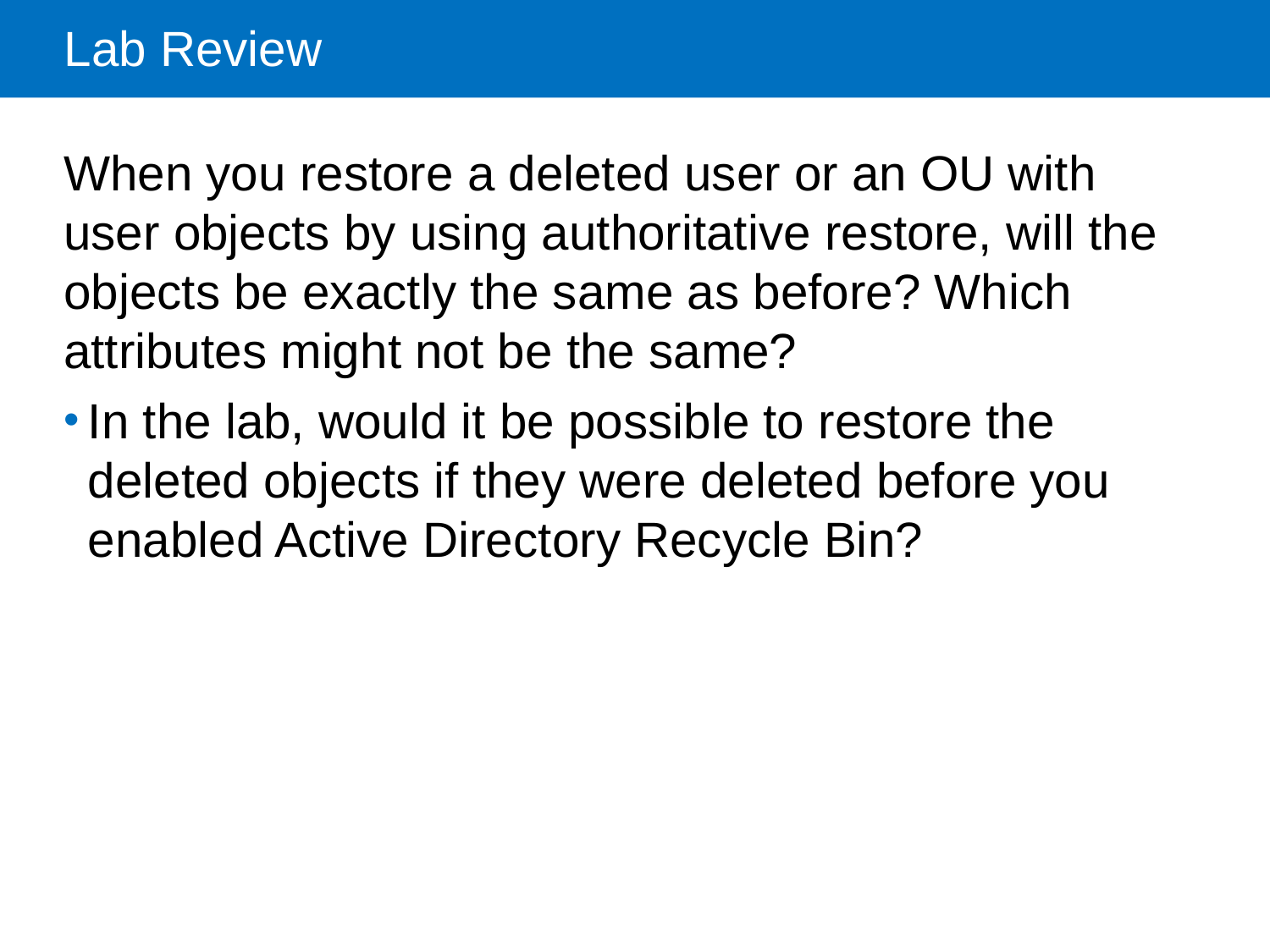

# Lab Review
When you restore a deleted user or an OU with user objects by using authoritative restore, will the objects be exactly the same as before? Which attributes might not be the same?
In the lab, would it be possible to restore the deleted objects if they were deleted before you enabled Active Directory Recycle Bin?